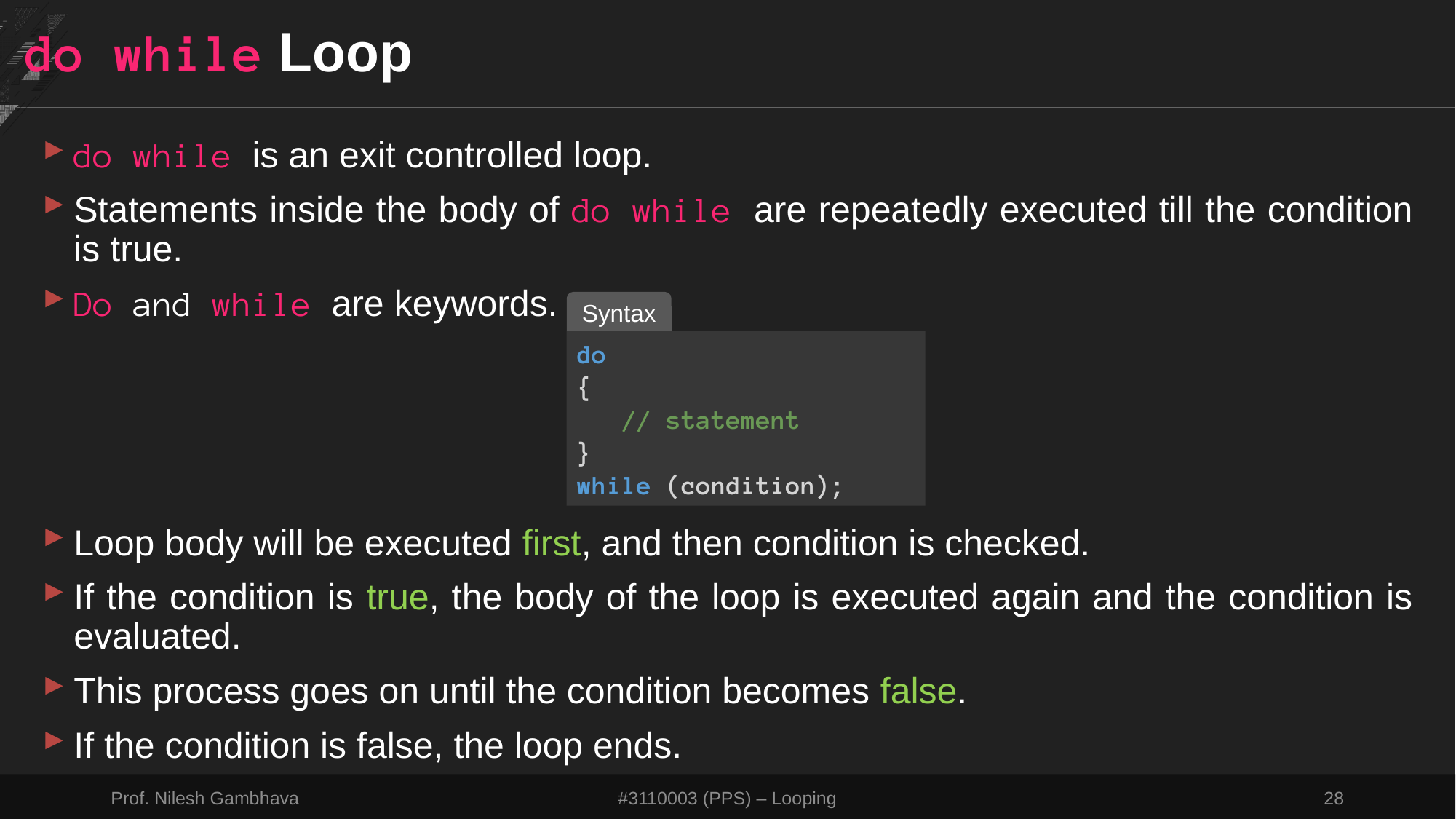

# do while Loop
do while is an exit controlled loop.
Statements inside the body of do while are repeatedly executed till the condition is true.
Do and while are keywords.
Syntax
do
{
   // statement
}
while (condition);
Loop body will be executed first, and then condition is checked.
If the condition is true, the body of the loop is executed again and the condition is evaluated.
This process goes on until the condition becomes false.
If the condition is false, the loop ends.